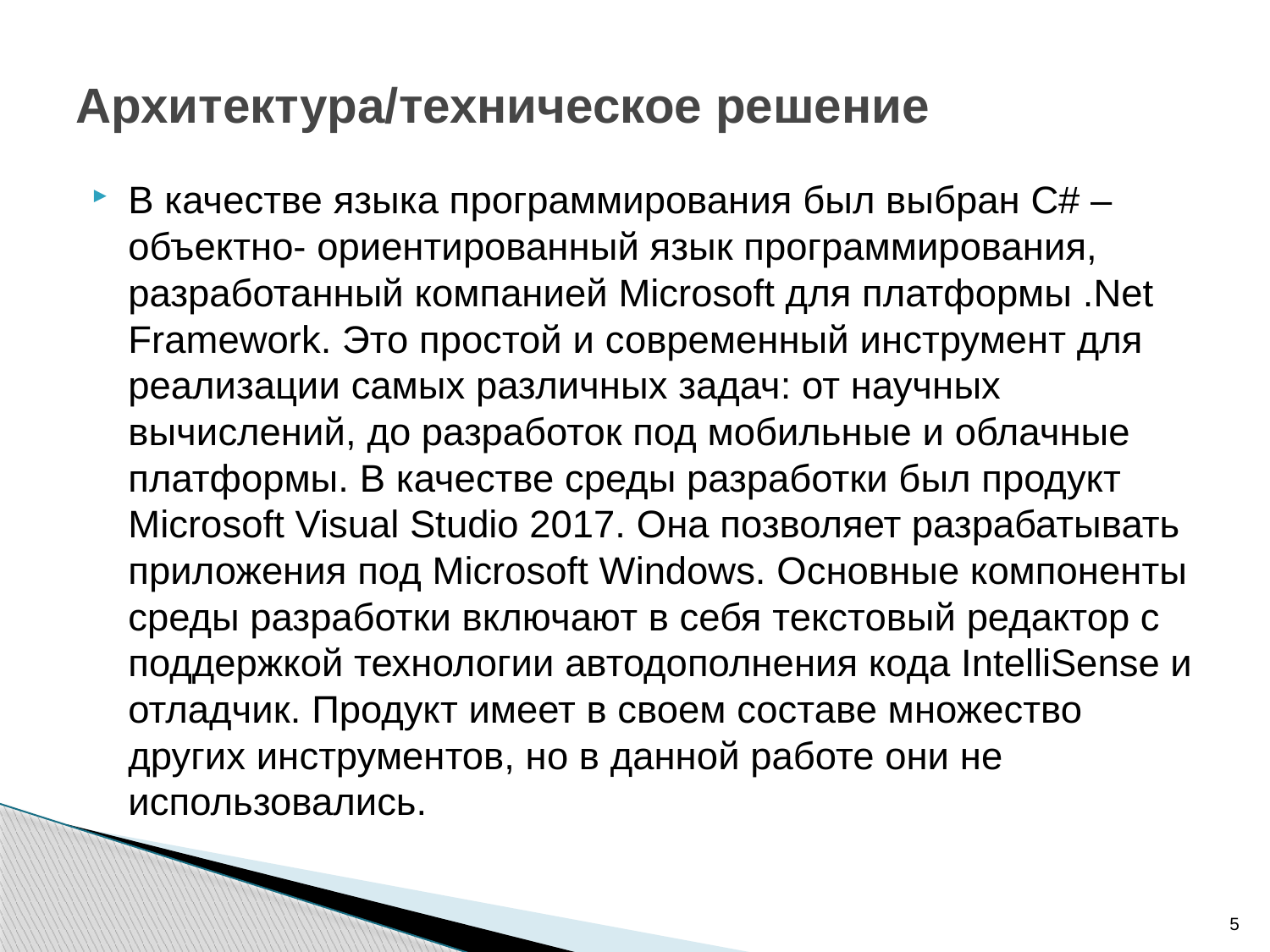

# Архитектура/техническое решение
В качестве языка программирования был выбран C# – объектно- ориентированный язык программирования, разработанный компанией Microsoft для платформы .Net Framework. Это простой и современный инструмент для реализации самых различных задач: от научных вычислений, до разработок под мобильные и облачные платформы. В качестве среды разработки был продукт Microsoft Visual Studio 2017. Она позволяет разрабатывать приложения под Microsoft Windows. Основные компоненты среды разработки включают в себя текстовый редактор с поддержкой технологии автодополнения кода IntelliSense и отладчик. Продукт имеет в своем составе множество других инструментов, но в данной работе они не использовались.
5